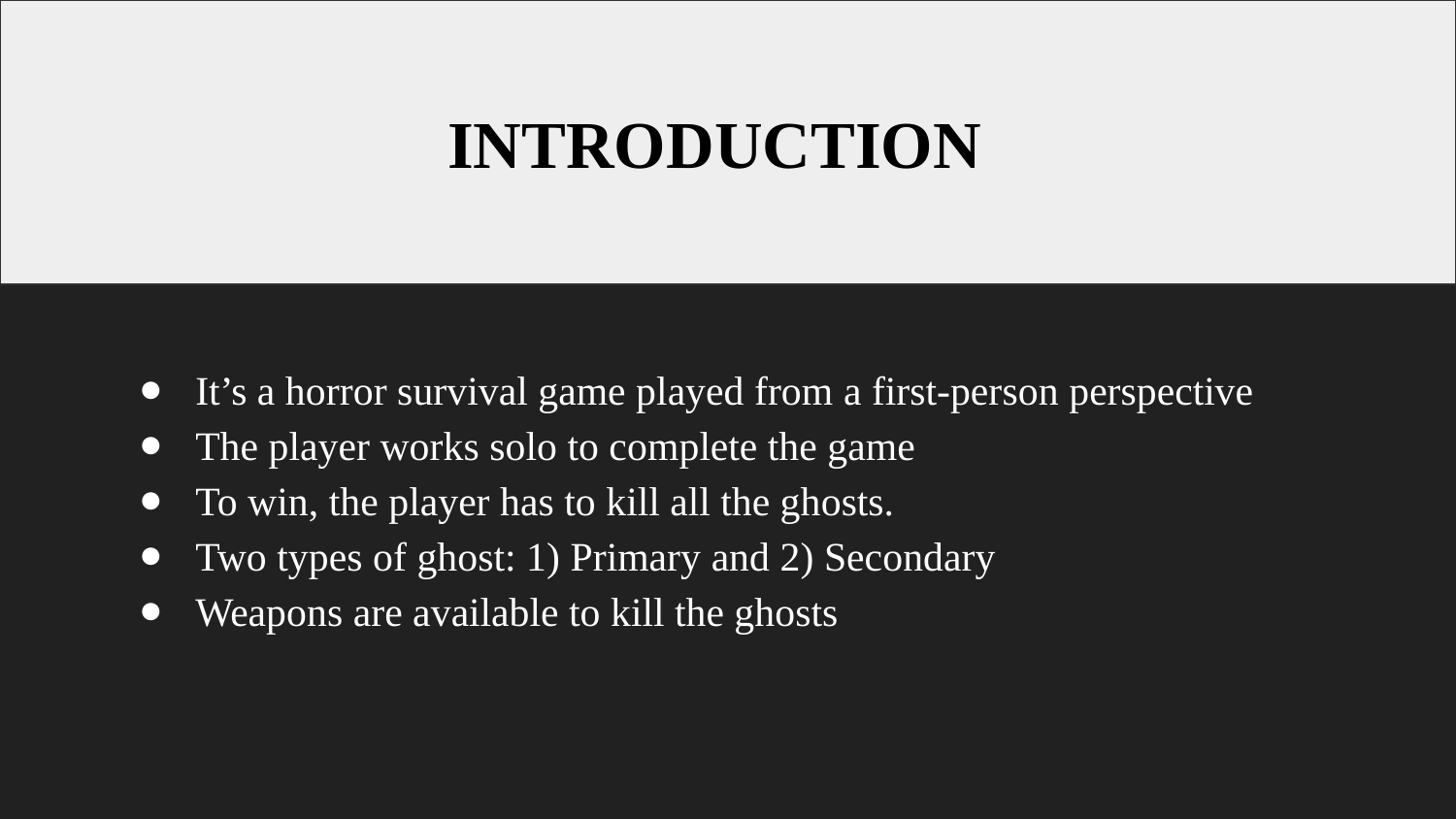

INTRODUCTION
It’s a horror survival game played from a first-person perspective ​
The player works solo to complete the game
To win, the player has to kill all the ghosts.
Two types of ghost: 1) Primary and 2) Secondary
Weapons are available to kill the ghosts